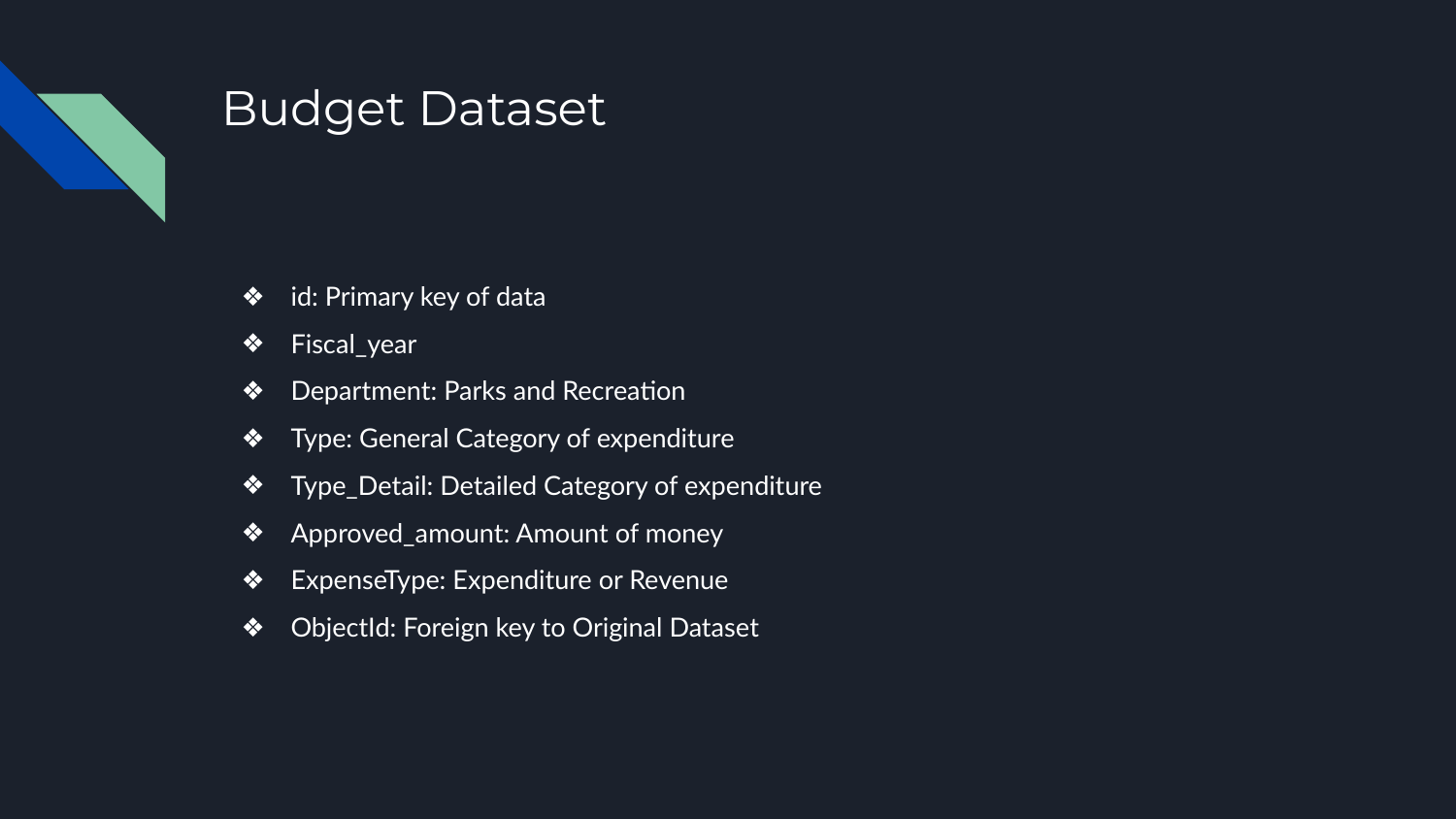

# Budget Dataset
id: Primary key of data
Fiscal_year
Department: Parks and Recreation
Type: General Category of expenditure
Type_Detail: Detailed Category of expenditure
Approved_amount: Amount of money
ExpenseType: Expenditure or Revenue
ObjectId: Foreign key to Original Dataset